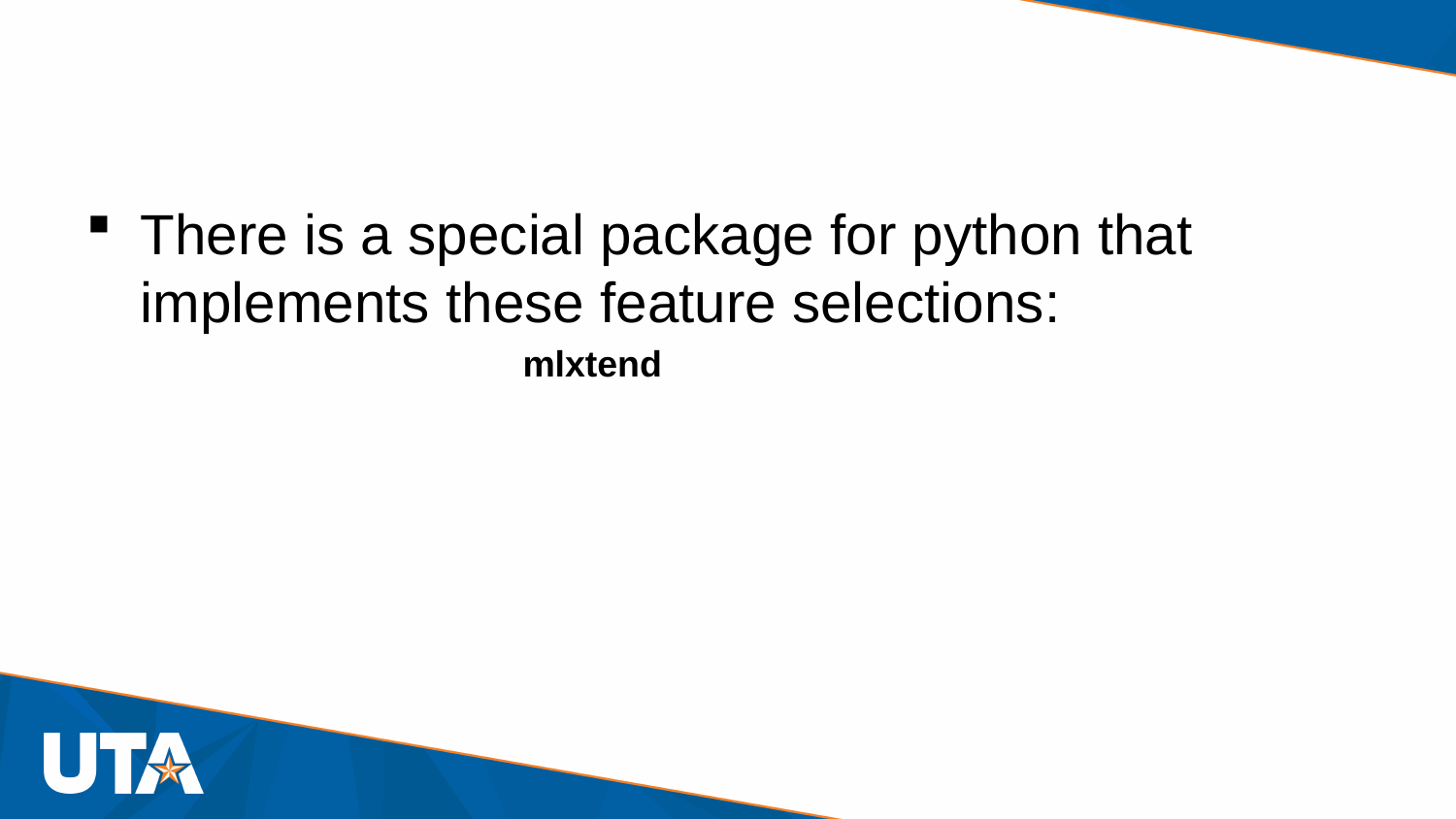

There is a special package for python that implements these feature selections:
		mlxtend